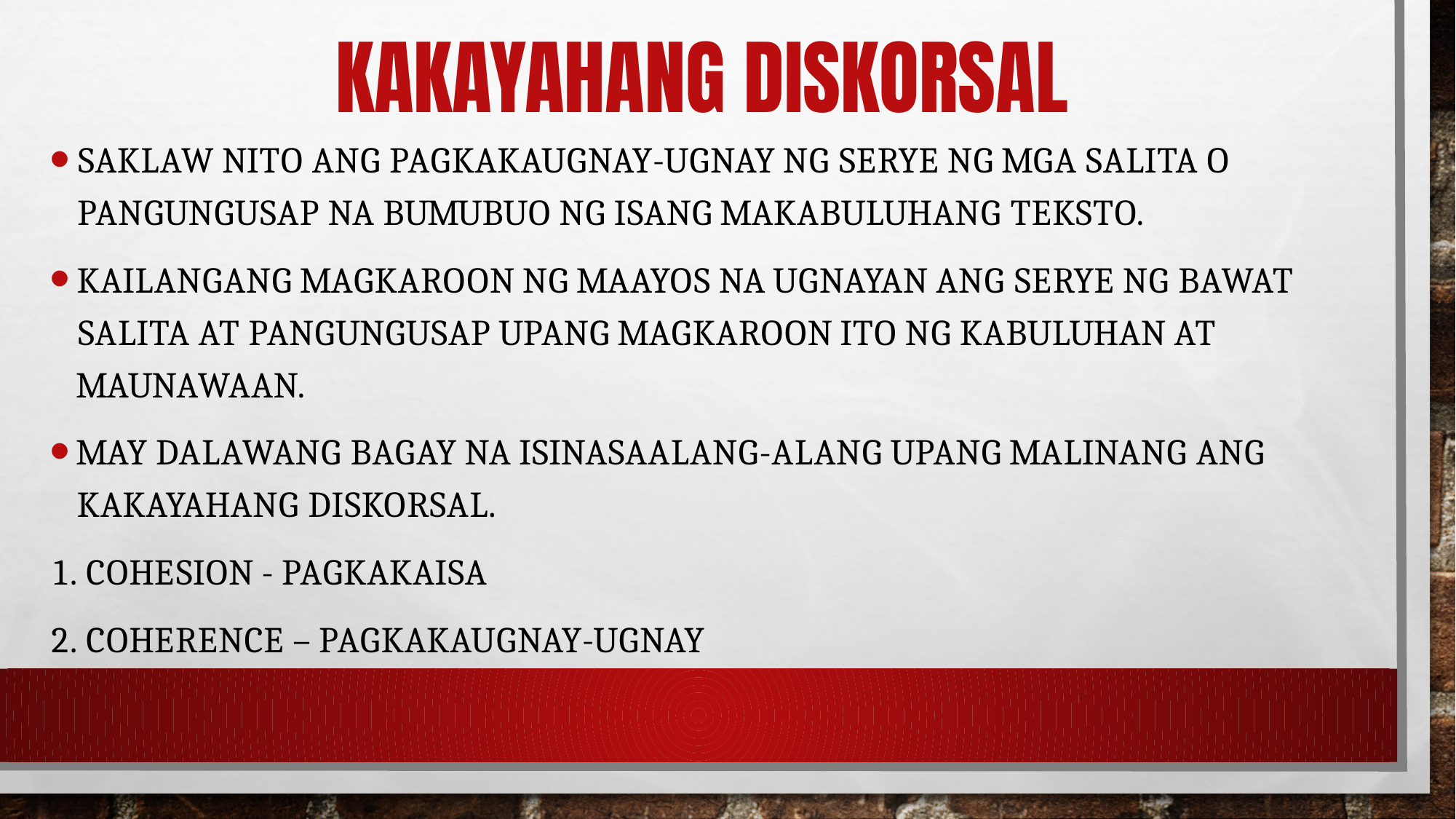

# Kakayahang diskorsal
Saklaw nito ang pagkakaugnay-ugnay ng serye ng mga salita o pangungusap na bumubuo ng isang makabuluhang teksto.
Kailangang magkaroon ng maayos na ugnayan ang serye ng bawat salita at pangungusap upang magkaroon ito ng kabuluhan at maunawaan.
May dalawang bagay na isinasaalang-alang upang malinang ang kakayahang diskorsal.
1. Cohesion - pagkakaisa
2. Coherence – pagkakaugnay-ugnay